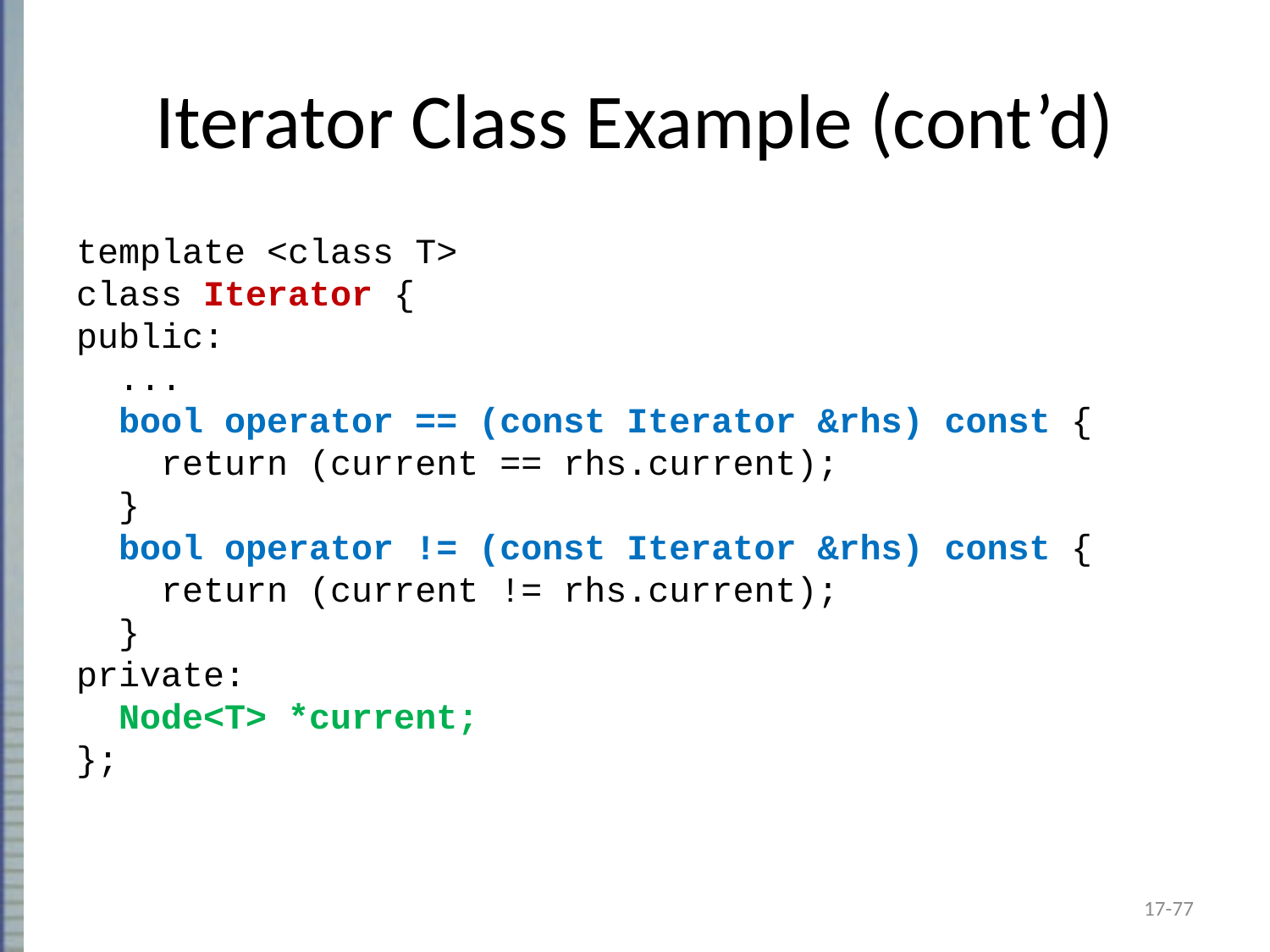

# Iterator Class Example (cont’d)
template <class T>
class Iterator {
public:
  ...
  bool operator == (const Iterator &rhs) const {
    return (current == rhs.current);
  }
  bool operator != (const Iterator &rhs) const {
    return (current != rhs.current);
  }
private:
  Node<T> *current;
};
17-77